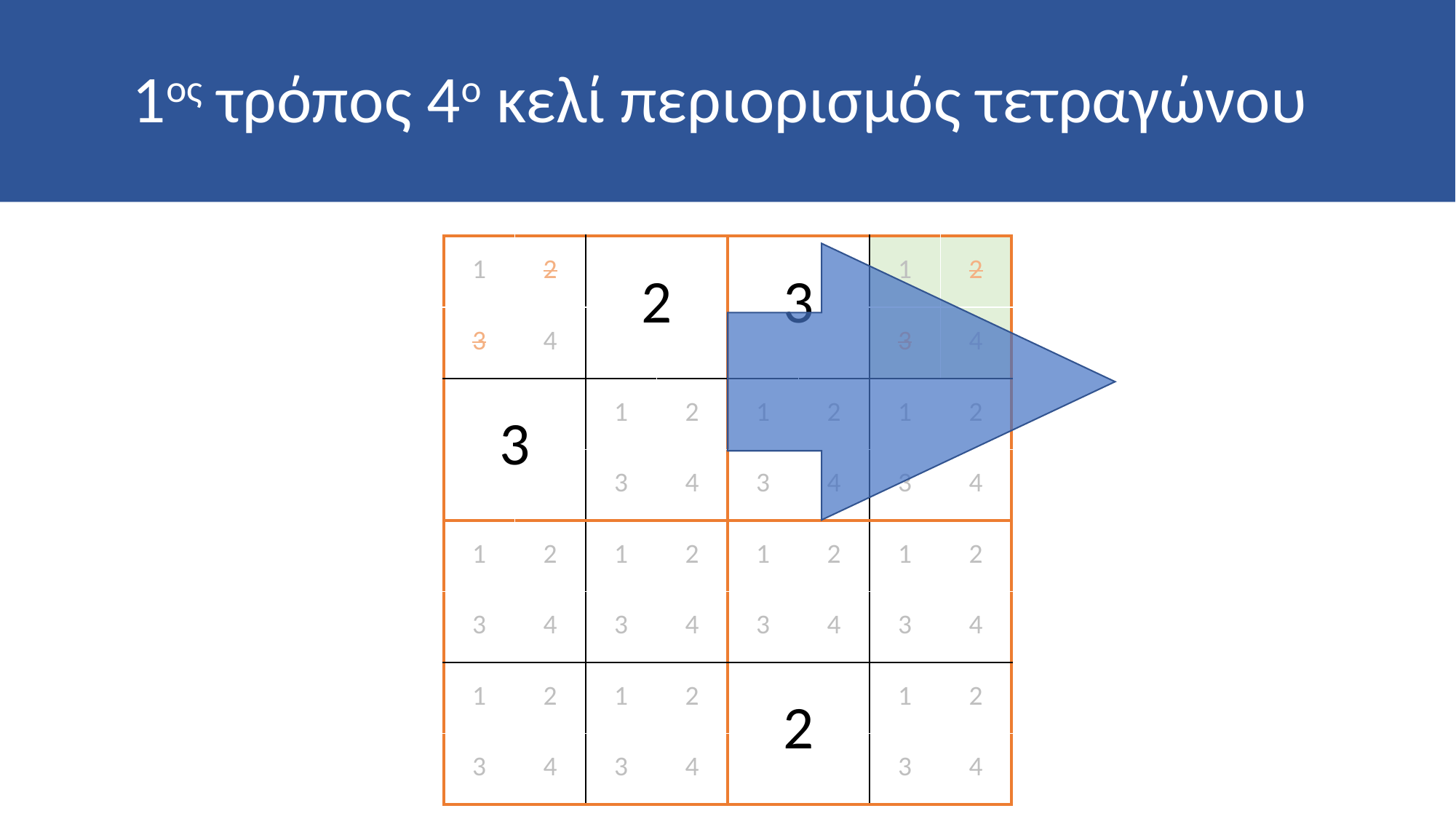

# 1ος τρόπος 4ο κελί περιορισμός τετραγώνου
| 1 | 2 | 2 |  | 3 |  | 1 | 2 |
| --- | --- | --- | --- | --- | --- | --- | --- |
| 3 | 4 |  |  |  |  | 3 | 4 |
| 3 |  | 1 | 2 | 1 | 2 | 1 | 2 |
|  |  | 3 | 4 | 3 | 4 | 3 | 4 |
| 1 | 2 | 1 | 2 | 1 | 2 | 1 | 2 |
| 3 | 4 | 3 | 4 | 3 | 4 | 3 | 4 |
| 1 | 2 | 1 | 2 | 2 |  | 1 | 2 |
| 3 | 4 | 3 | 4 |  |  | 3 | 4 |